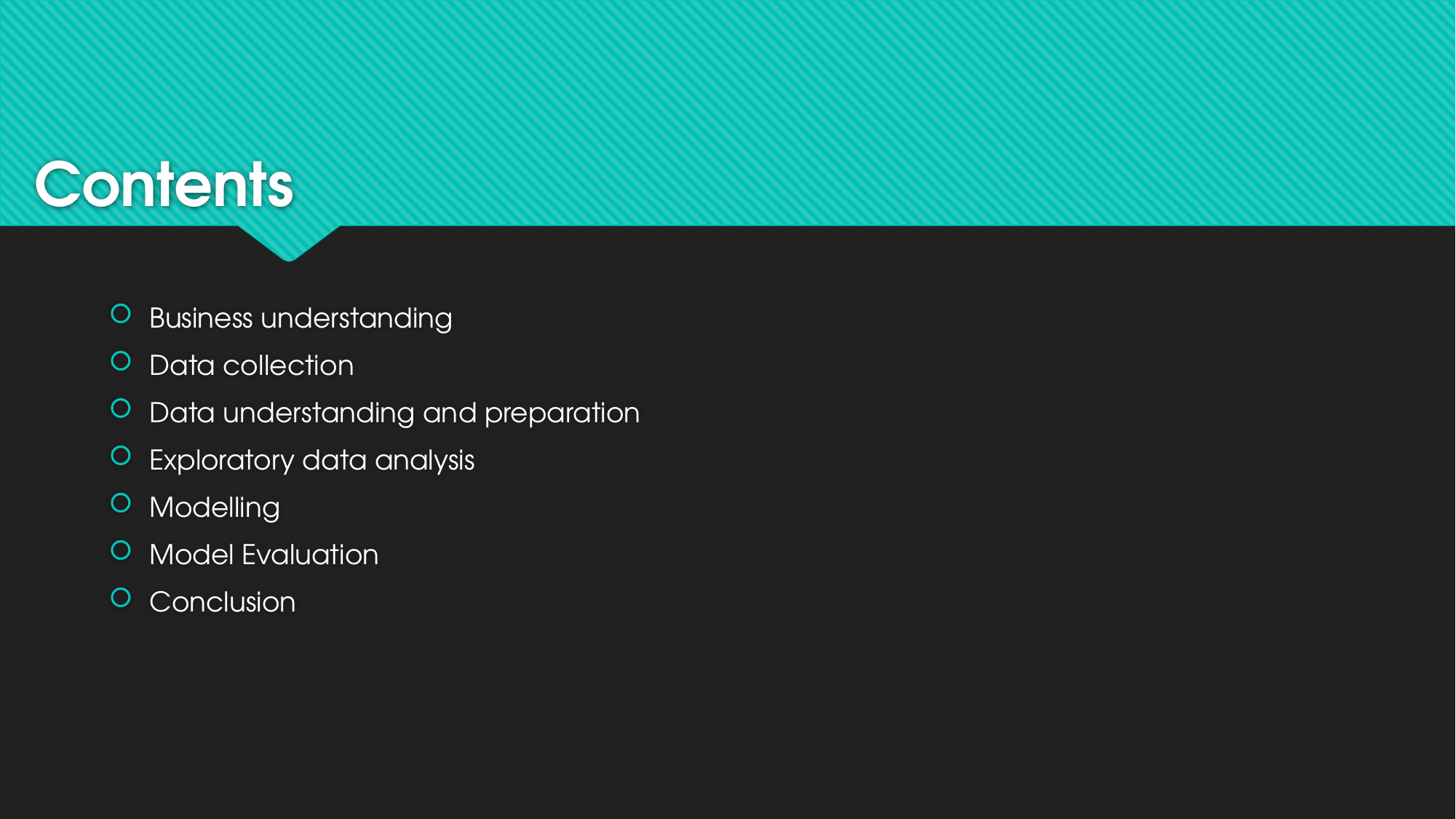

# Contents
Business understanding
Data collection
Data understanding and preparation
Exploratory data analysis
Modelling
Model Evaluation
Conclusion